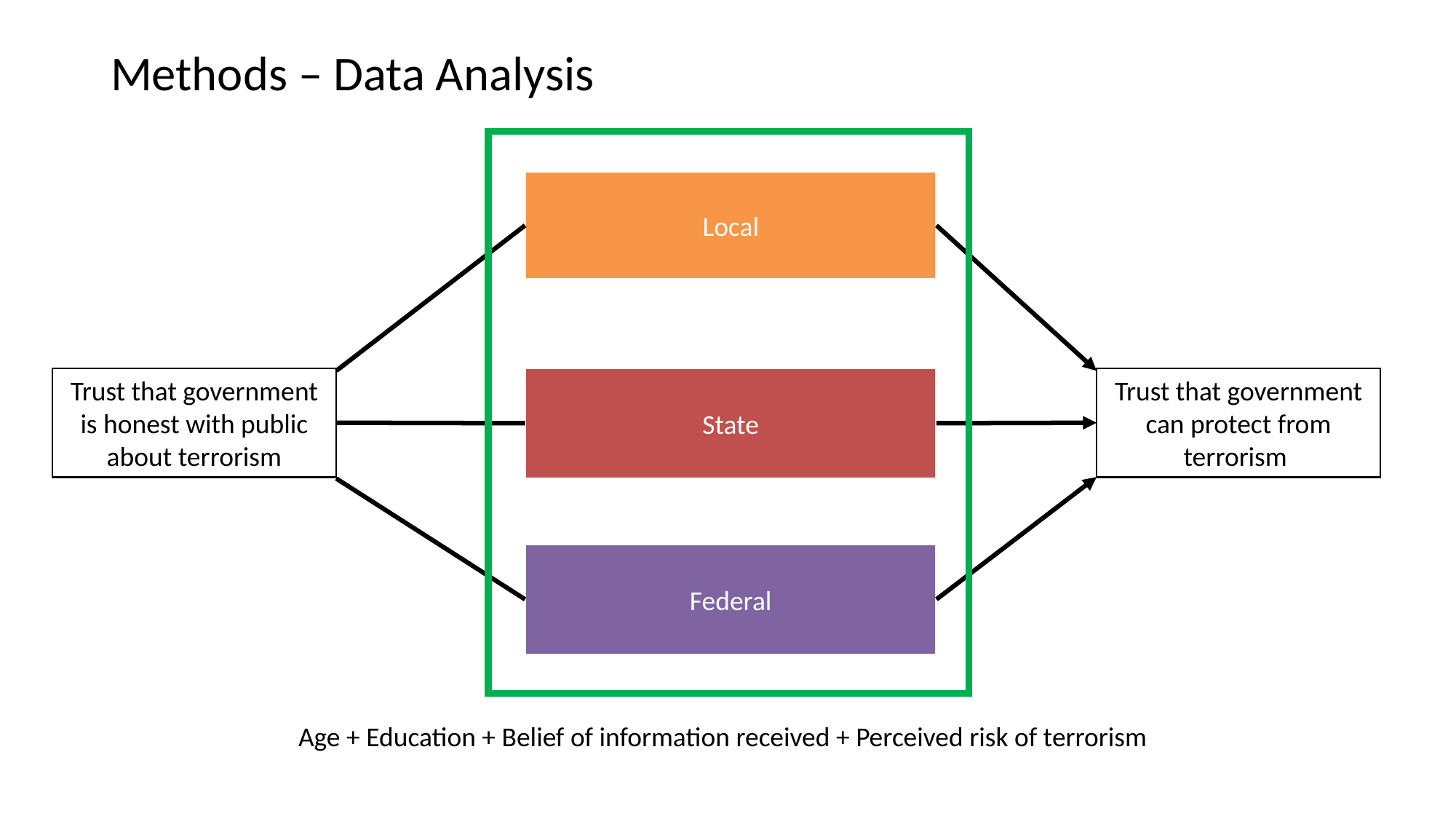

Methods – Data Analysis

Local
State
Trust that government is honest with public about terrorism
Trust that government can protect from terrorism
Federal
Age + Education + Belief of information received + Perceived risk of terrorism